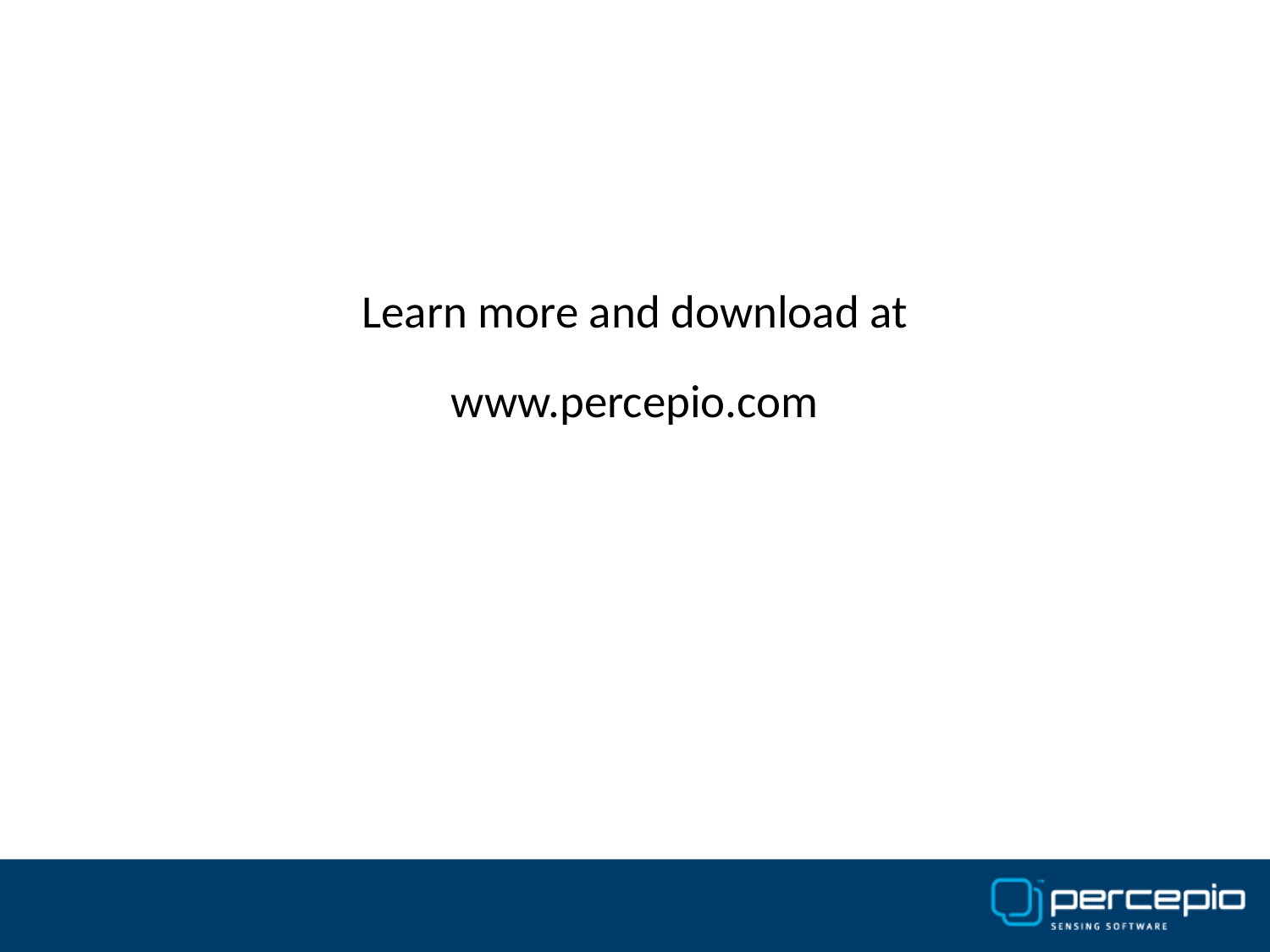

# Learn more and download at www.percepio.com